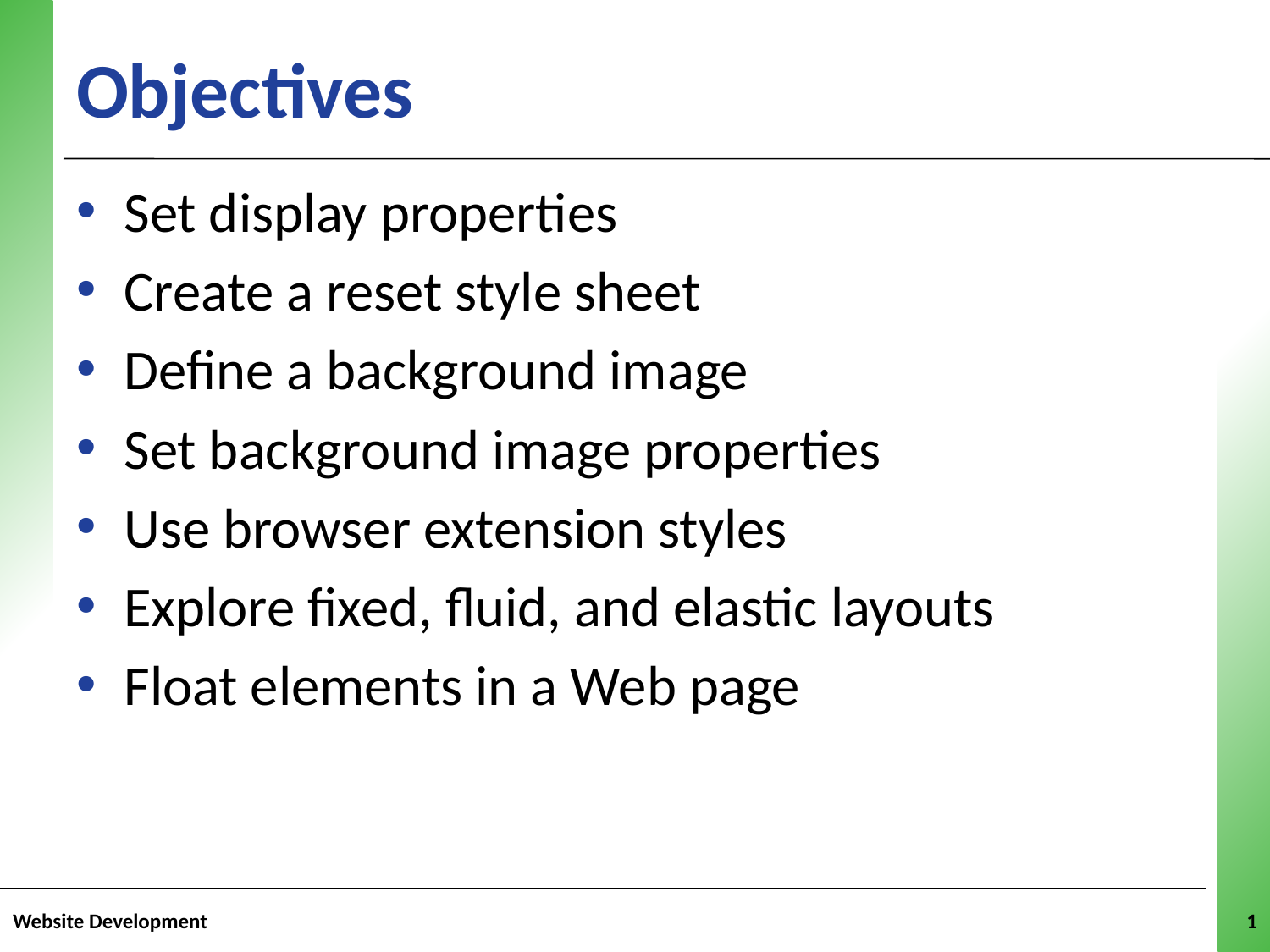

# Objectives
Set display properties
Create a reset style sheet
Define a background image
Set background image properties
Use browser extension styles
Explore fixed, fluid, and elastic layouts
Float elements in a Web page
Website Development
1